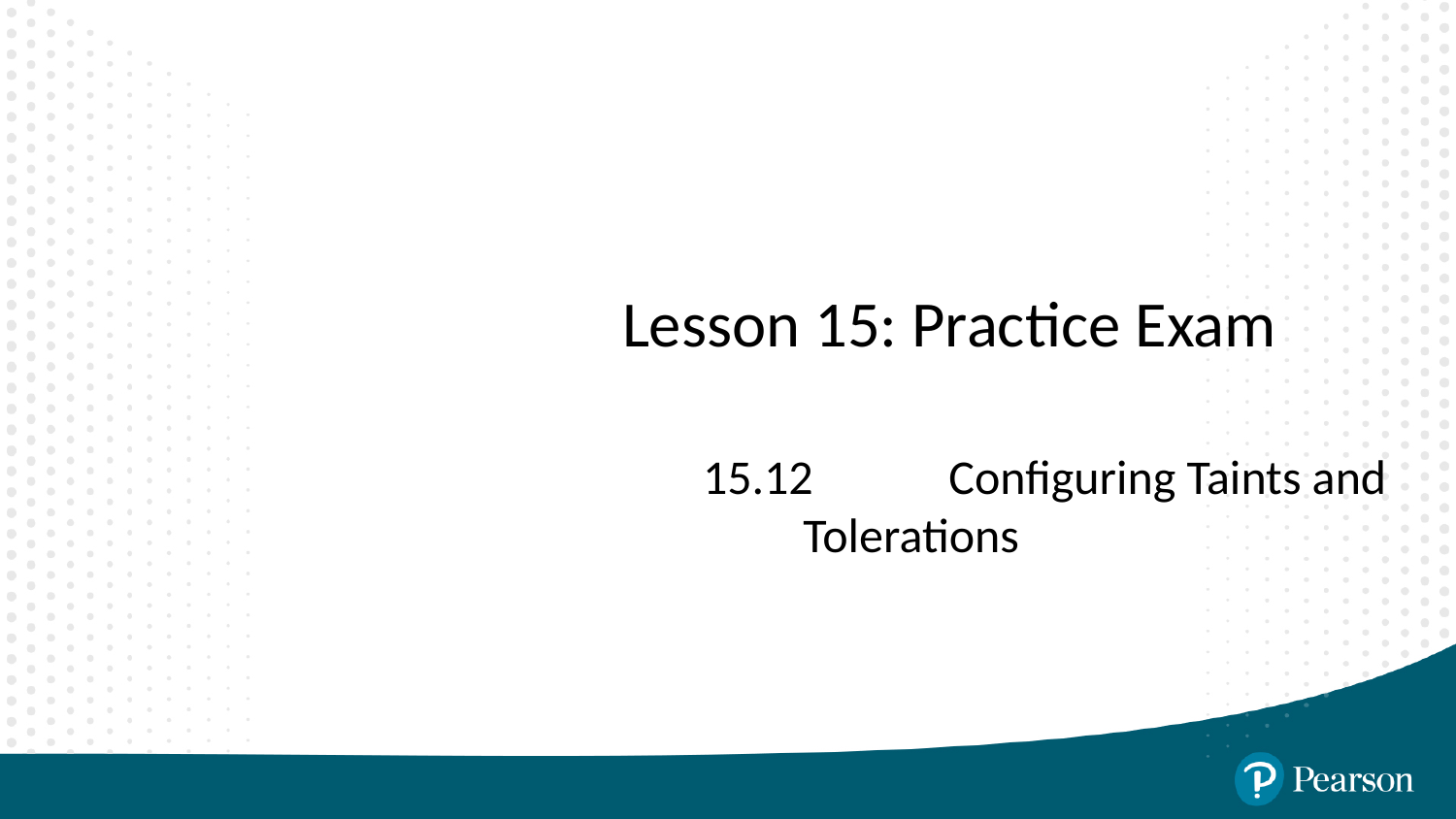

# Lesson 15: Practice Exam
15.12	Configuring Taints and Tolerations